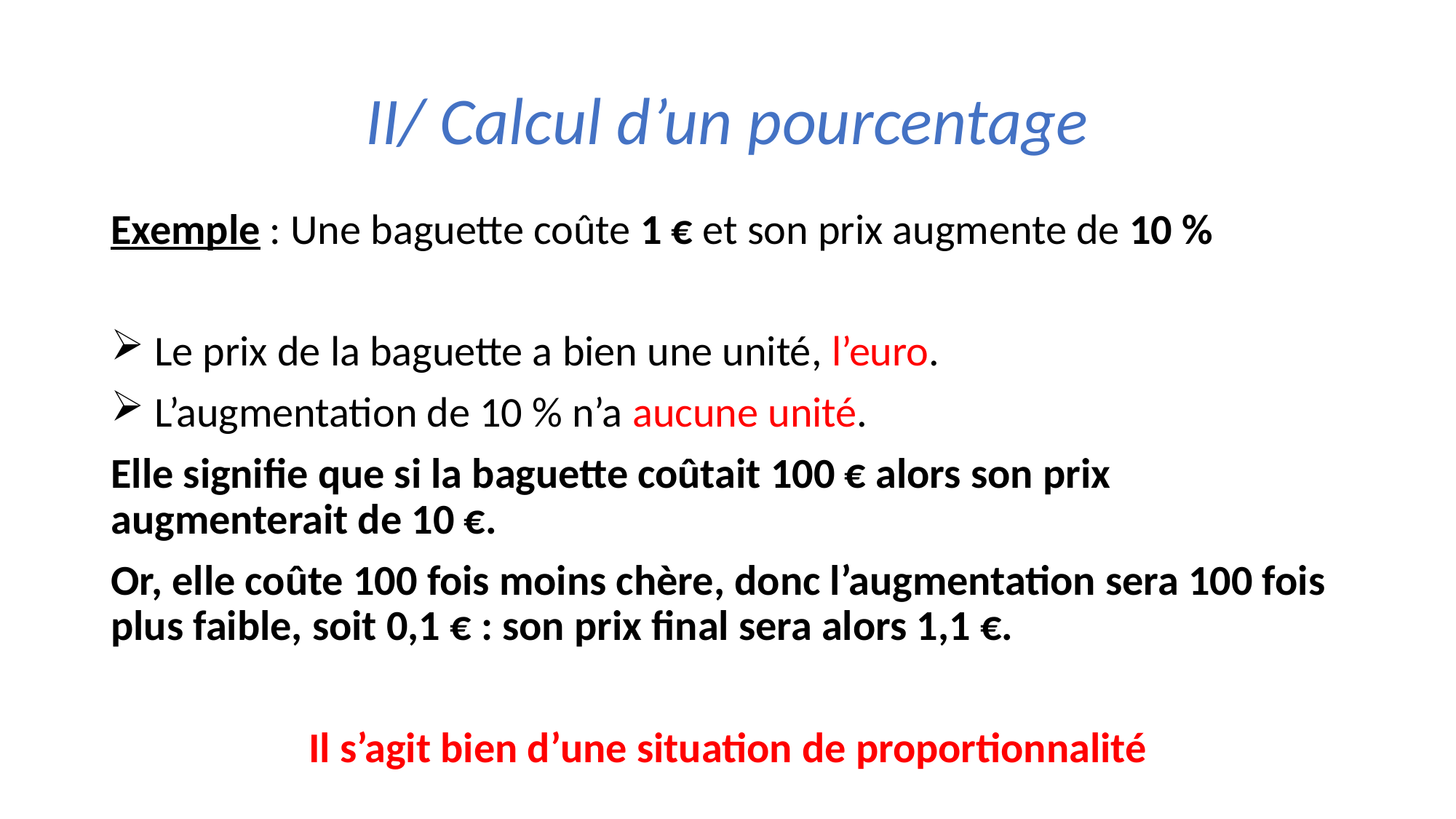

# II/ Calcul d’un pourcentage
Exemple : Une baguette coûte 1 € et son prix augmente de 10 %

 Le prix de la baguette a bien une unité, l’euro.
 L’augmentation de 10 % n’a aucune unité.
Elle signifie que si la baguette coûtait 100 € alors son prix augmenterait de 10 €.
Or, elle coûte 100 fois moins chère, donc l’augmentation sera 100 fois plus faible, soit 0,1 € : son prix final sera alors 1,1 €.

Il s’agit bien d’une situation de proportionnalité